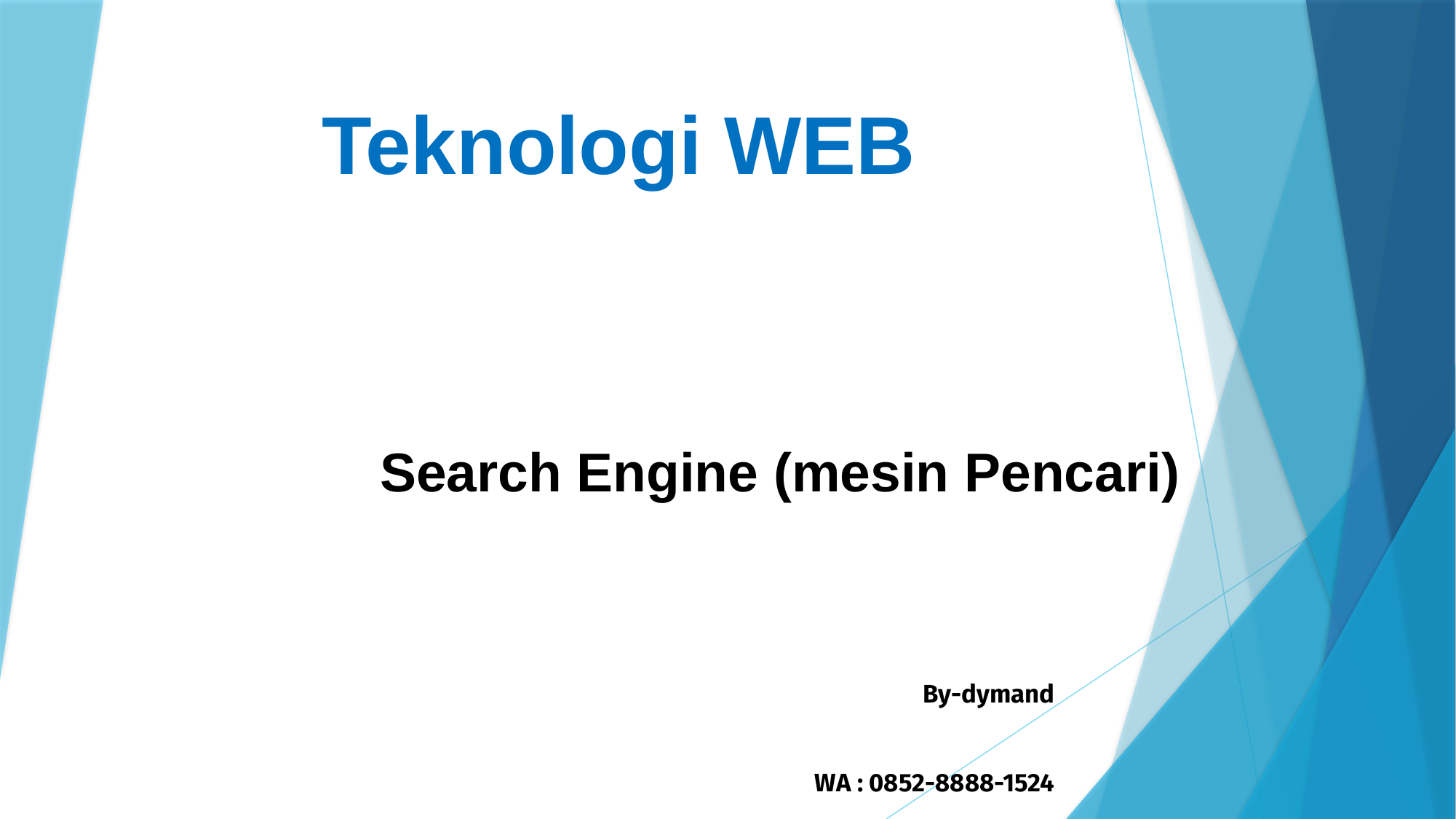

Teknologi WEB
# Search Engine (mesin Pencari)
By-dymand

WA : 0852-8888-1524